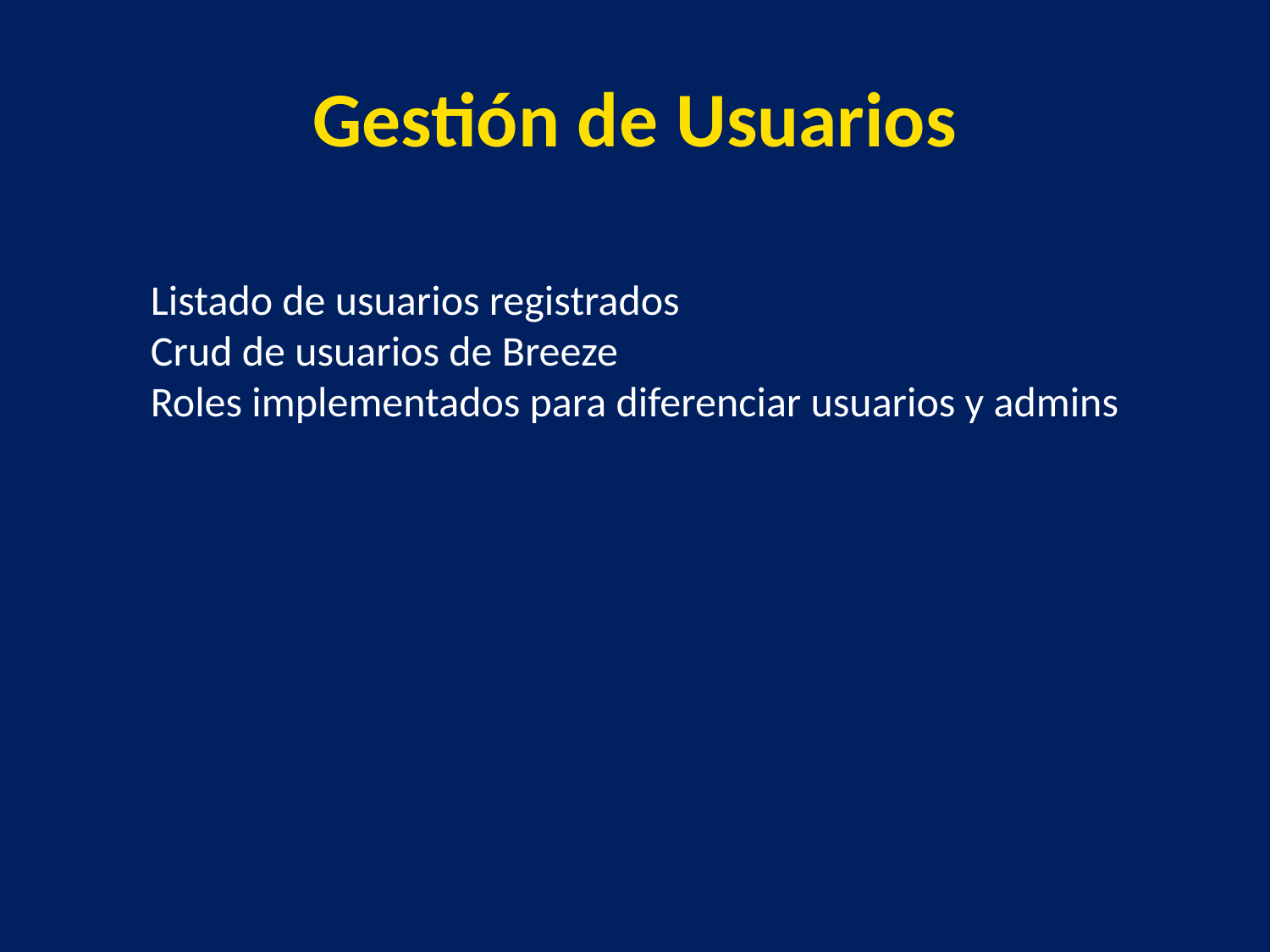

Gestión de Usuarios

Listado de usuarios registrados
Crud de usuarios de Breeze
Roles implementados para diferenciar usuarios y admins